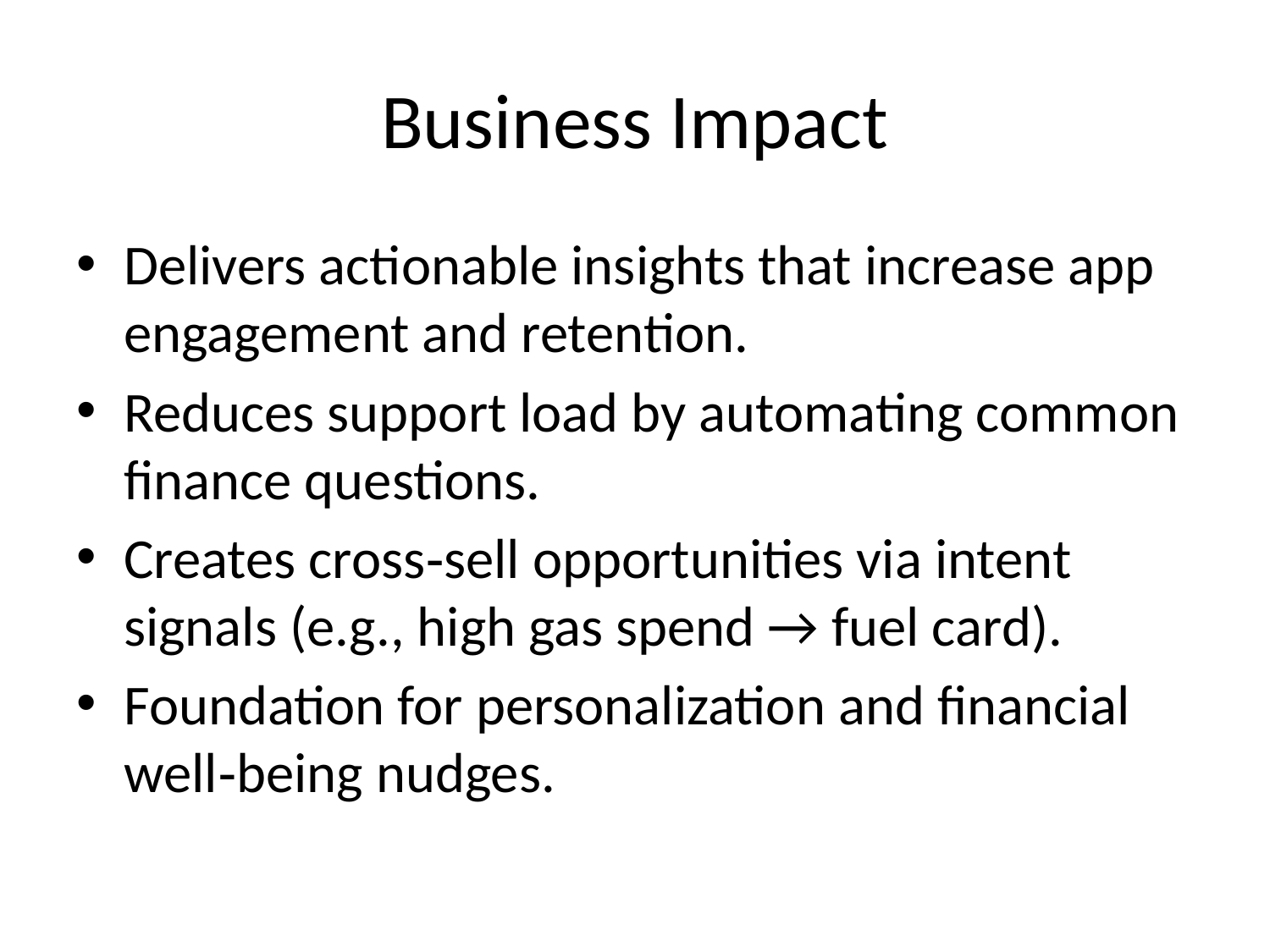

# Business Impact
Delivers actionable insights that increase app engagement and retention.
Reduces support load by automating common finance questions.
Creates cross‑sell opportunities via intent signals (e.g., high gas spend → fuel card).
Foundation for personalization and financial well‑being nudges.